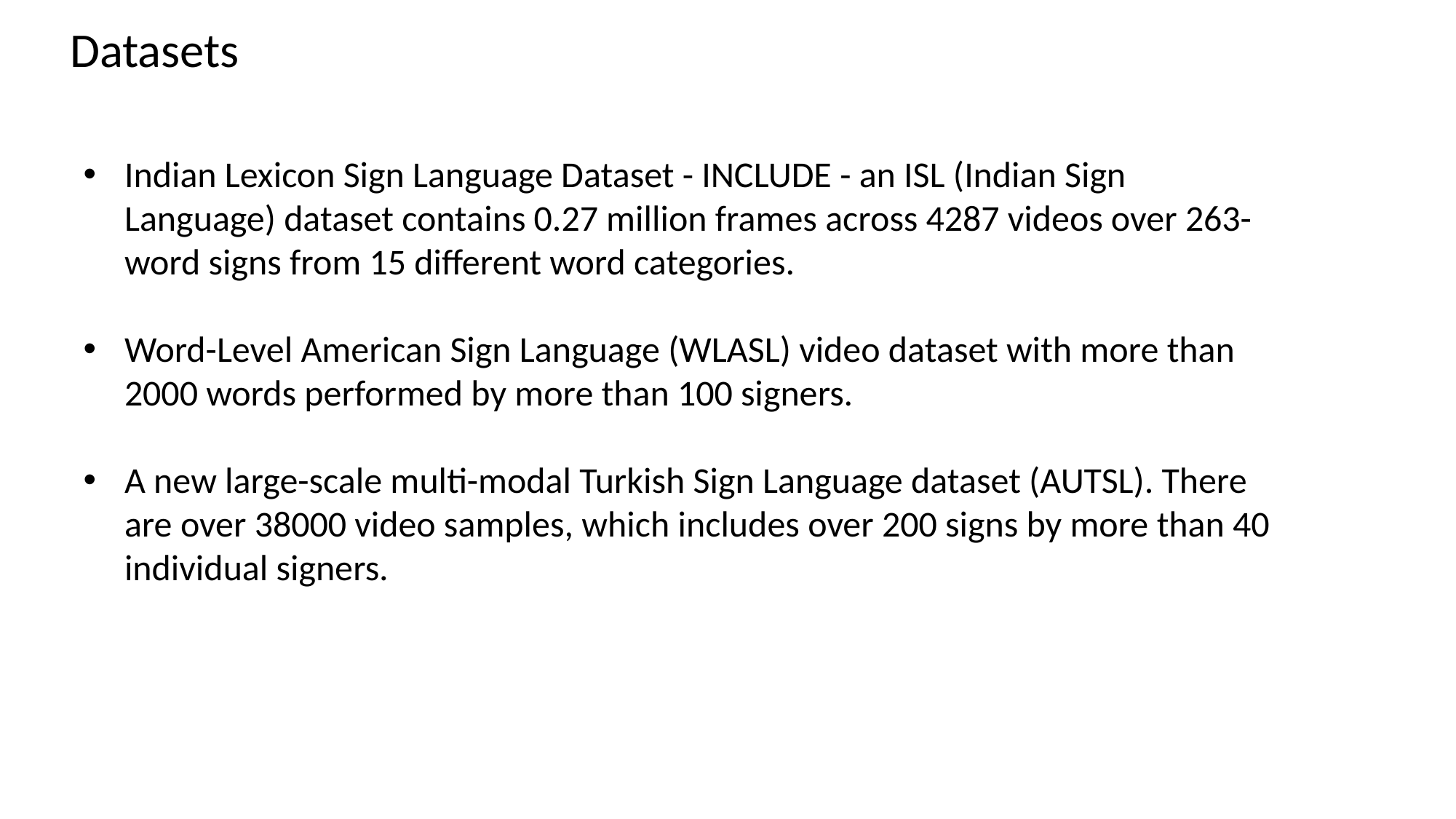

Datasets
Indian Lexicon Sign Language Dataset - INCLUDE - an ISL (Indian Sign Language) dataset contains 0.27 million frames across 4287 videos over 263-word signs from 15 different word categories.

Word-Level American Sign Language (WLASL) video dataset with more than 2000 words performed by more than 100 signers.

A new large-scale multi-modal Turkish Sign Language dataset (AUTSL). There are over 38000 video samples, which includes over 200 signs by more than 40 individual signers.